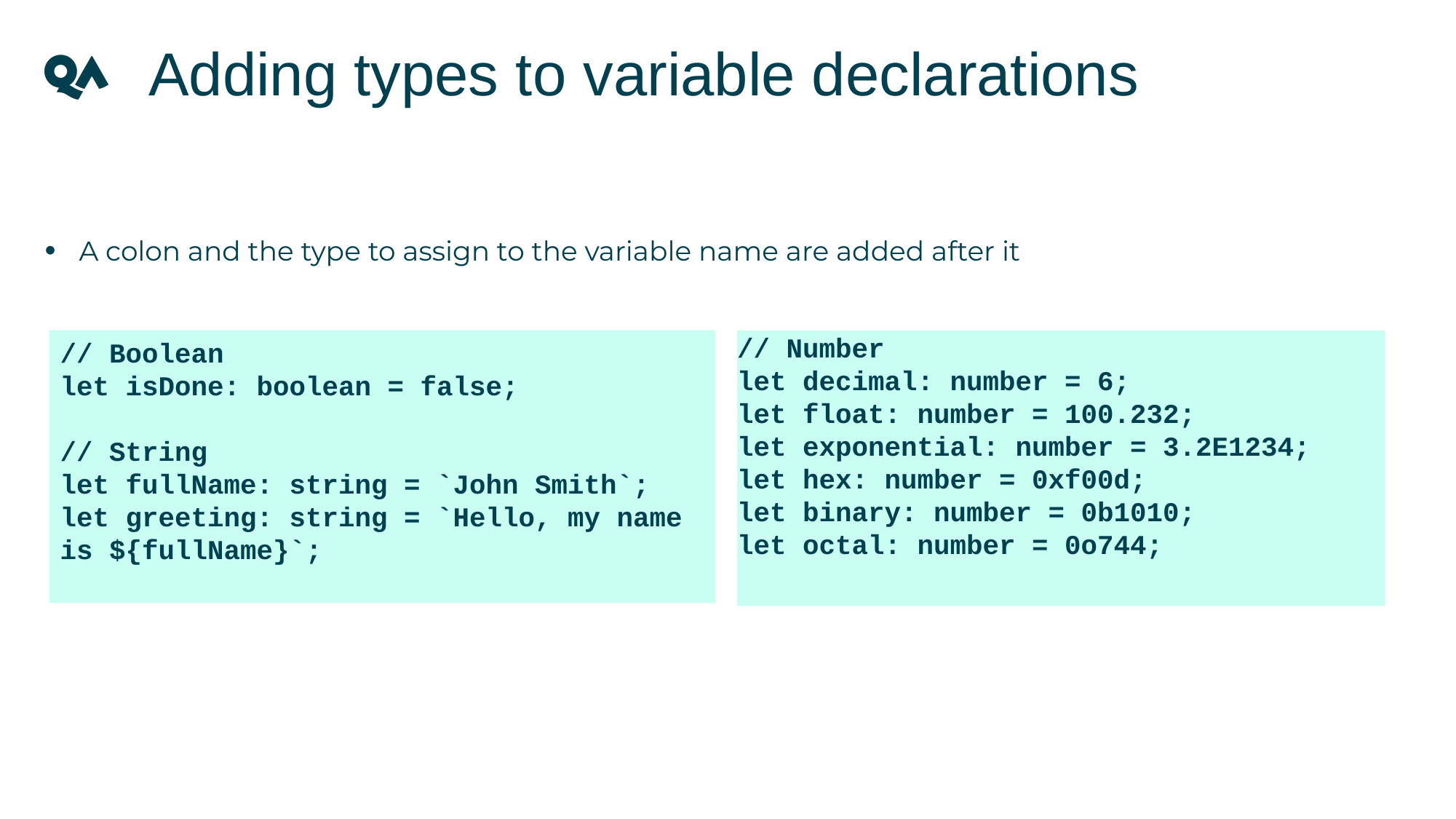

Adding types to variable declarations

A colon and the type to assign to the variable name are added after it

// Boolean
let isDone: boolean = false;

// String
let fullName: string = `John Smith`;
let greeting: string = `Hello, my name is ${fullName}`;

// Number
let decimal: number = 6;
let float: number = 100.232;
let exponential: number = 3.2E1234;
let hex: number = 0xf00d;
let binary: number = 0b1010;
let octal: number = 0o744;